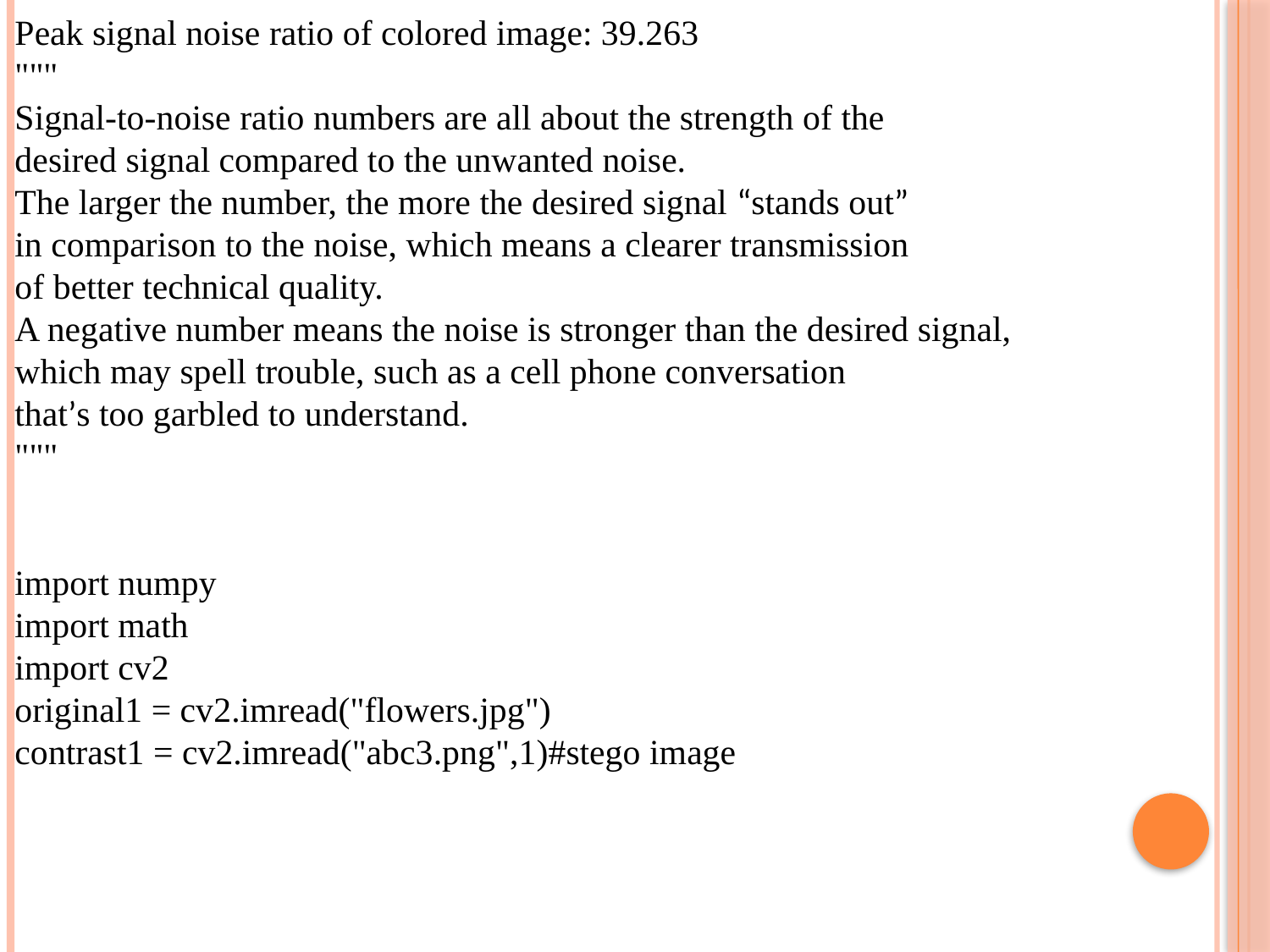

Peak signal noise ratio of colored image: 39.263
"""
Signal-to-noise ratio numbers are all about the strength of the
desired signal compared to the unwanted noise.
The larger the number, the more the desired signal “stands out”
in comparison to the noise, which means a clearer transmission
of better technical quality.
A negative number means the noise is stronger than the desired signal,
which may spell trouble, such as a cell phone conversation
that’s too garbled to understand.
"""

import numpy
import math
import cv2
original1 = cv2.imread("flowers.jpg")
contrast1 = cv2.imread("abc3.png",1)#stego image